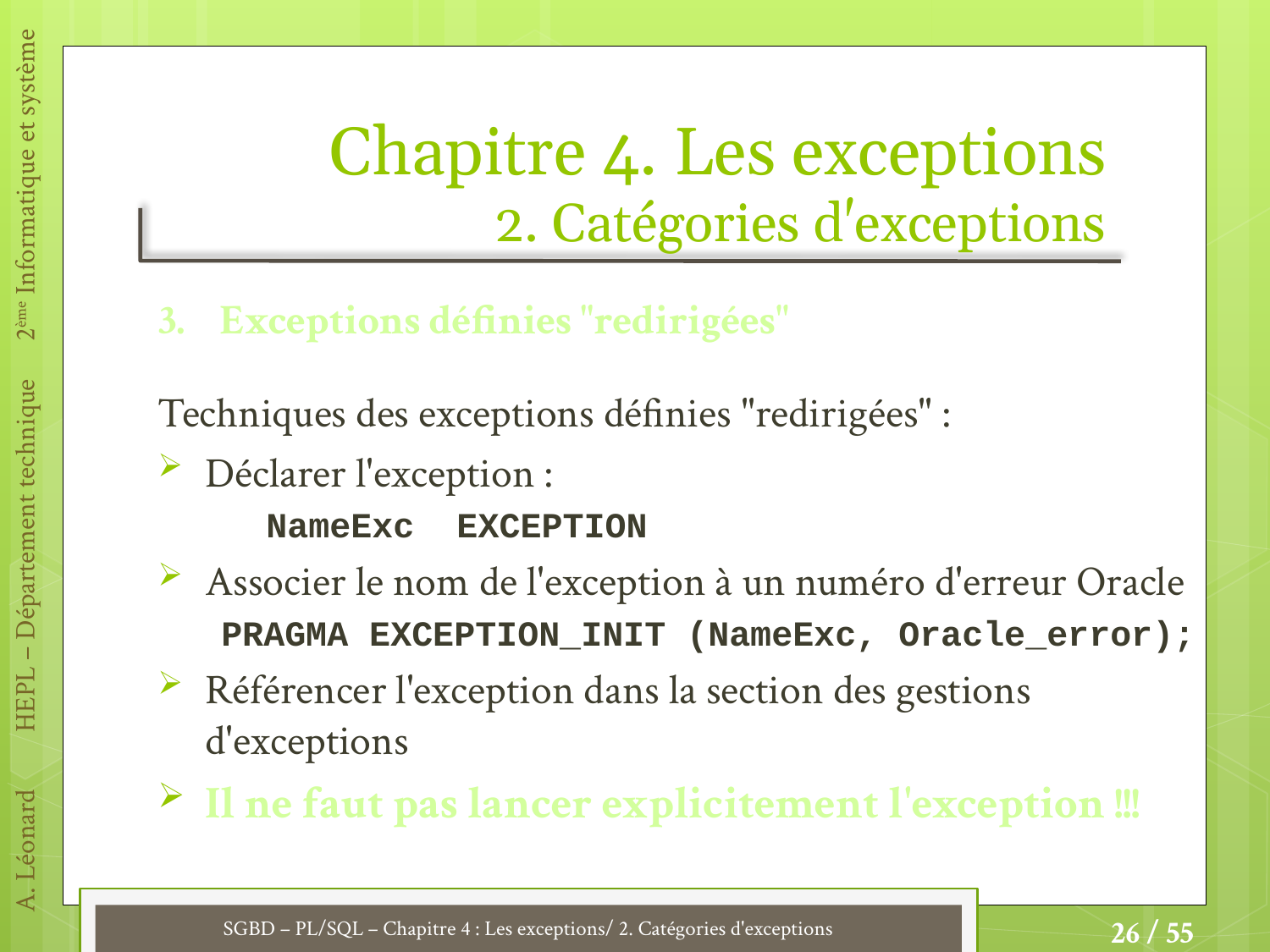

# Chapitre 4. Les exceptions 2. Catégories d'exceptions
3.    Exceptions définies "redirigées"

Techniques des exceptions définies "redirigées" :
Déclarer l'exception :
NameExc  EXCEPTION
Associer le nom de l'exception à un numéro d'erreur Oracle
   PRAGMA EXCEPTION_INIT (NameExc, Oracle_error);
Référencer l'exception dans la section des gestions d'exceptions
Il ne faut pas lancer explicitement l'exception !!!
SGBD – PL/SQL – Chapitre 4 : Les exceptions/ 2. Catégories d'exceptions